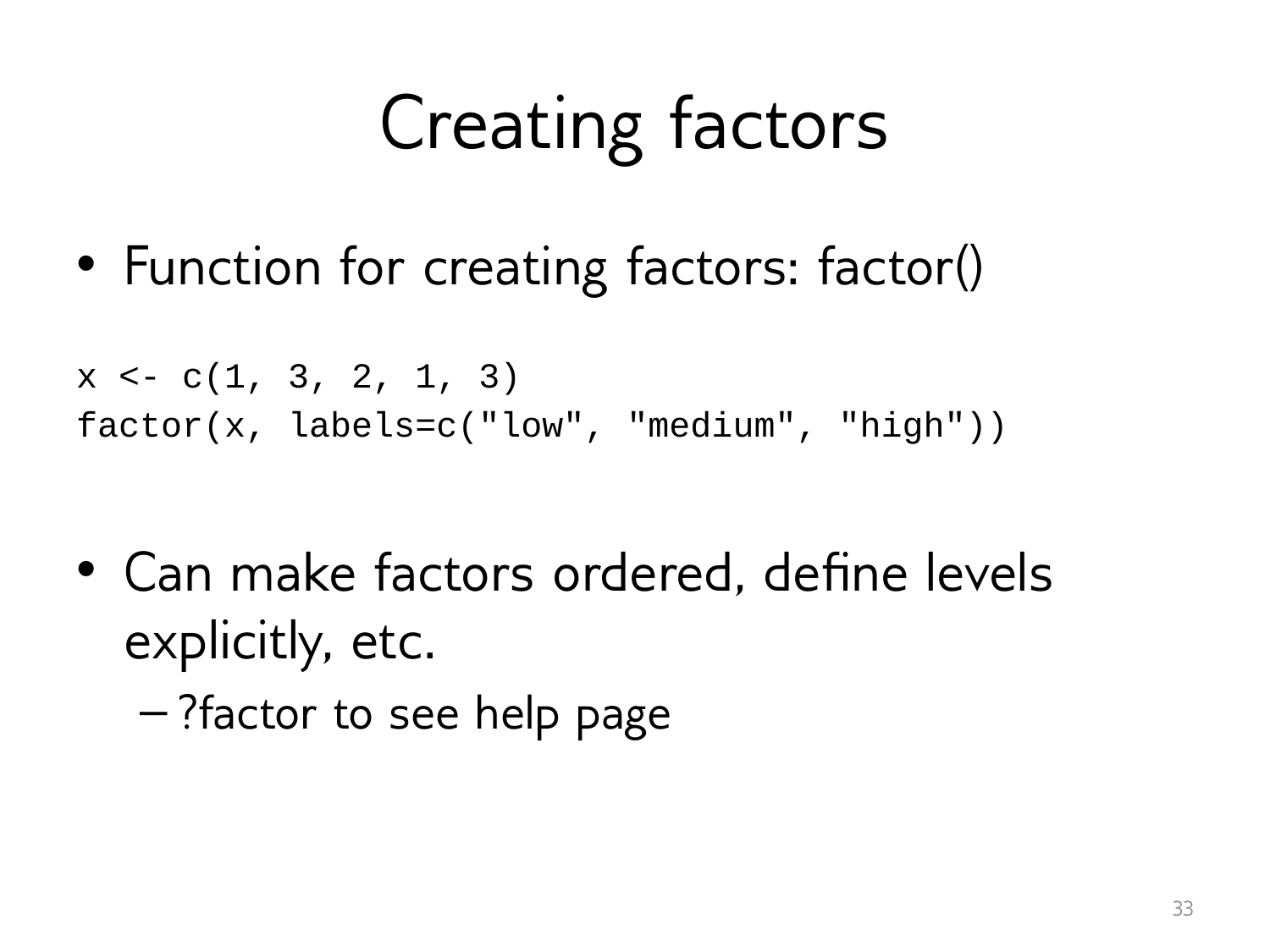

# Creating factors
Function for creating factors: factor()

x <- c(1, 3, 2, 1, 3)
factor(x, labels=c("low", "medium", "high"))

Can make factors ordered, define levels explicitly, etc.
?factor to see help page
33